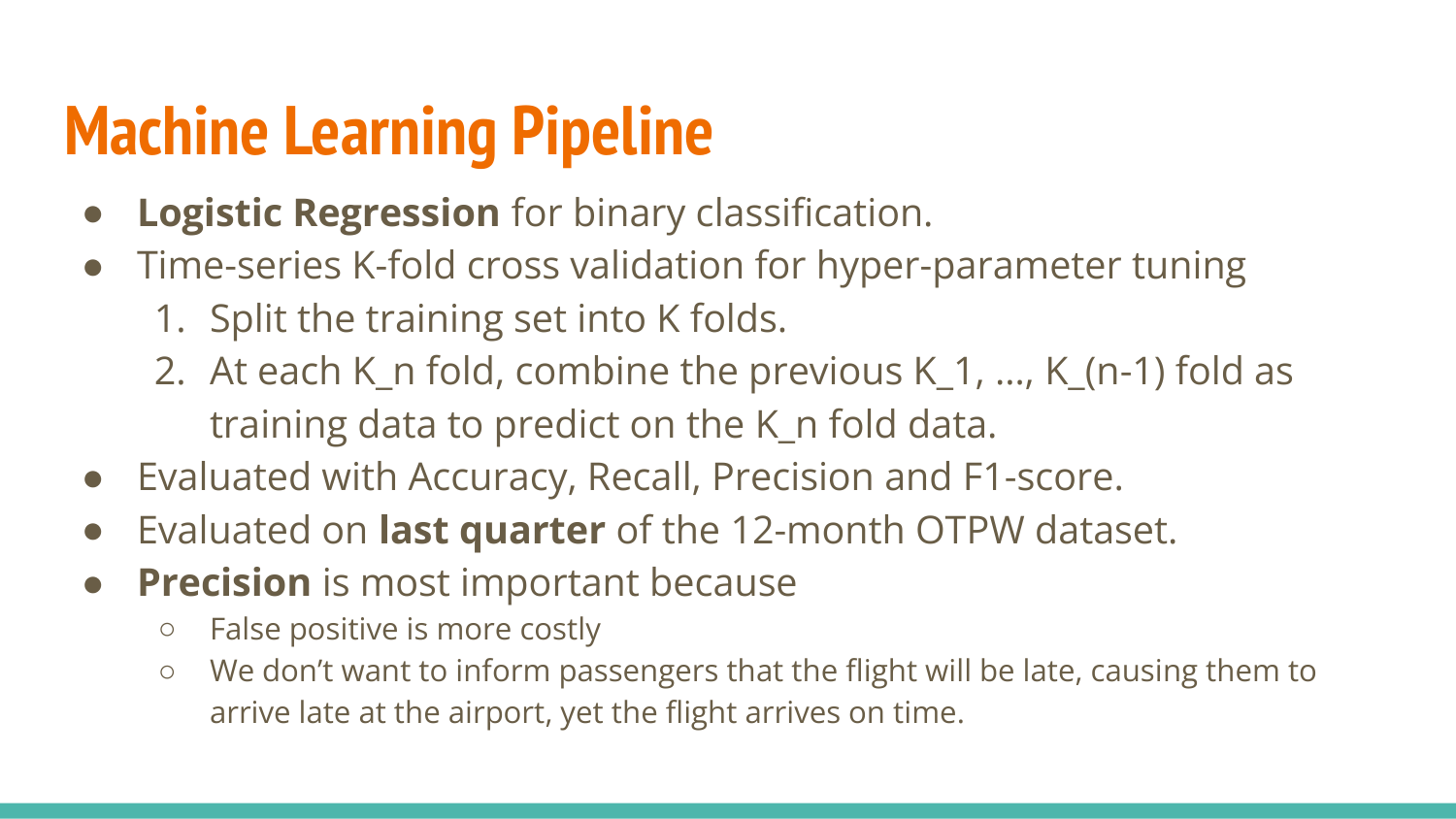

# Machine Learning Pipeline
Logistic Regression for binary classification.
Time-series K-fold cross validation for hyper-parameter tuning
Split the training set into K folds.
At each K_n fold, combine the previous K_1, …, K_(n-1) fold as training data to predict on the K_n fold data.
Evaluated with Accuracy, Recall, Precision and F1-score.
Evaluated on last quarter of the 12-month OTPW dataset.
Precision is most important because
False positive is more costly
We don’t want to inform passengers that the flight will be late, causing them to arrive late at the airport, yet the flight arrives on time.